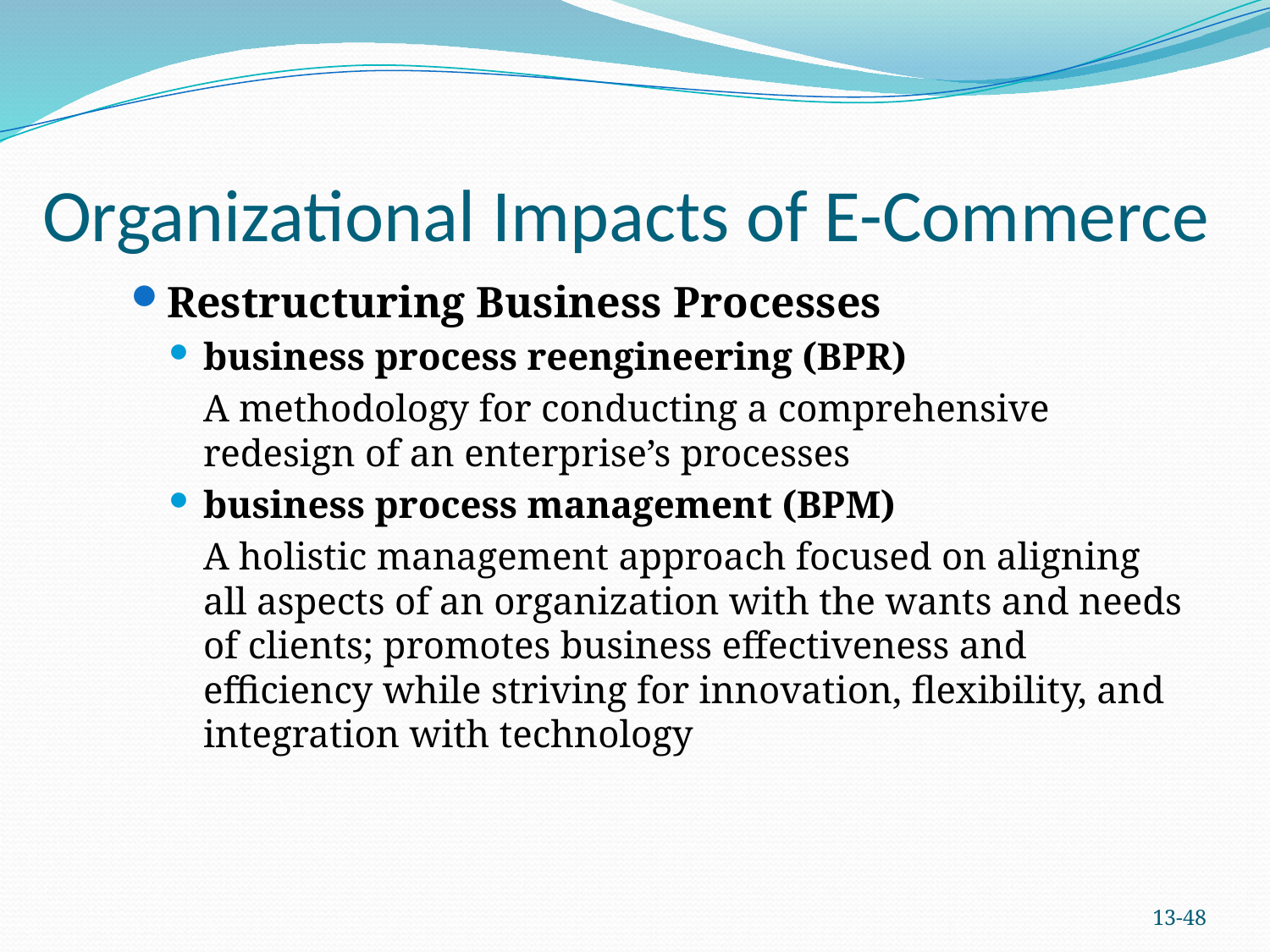

# Organizational Impacts of E-Commerce
Restructuring Business Processes
business process reengineering (BPR)
	A methodology for conducting a comprehensive redesign of an enterprise’s processes
business process management (BPM)
	A holistic management approach focused on aligning all aspects of an organization with the wants and needs of clients; promotes business effectiveness and efficiency while striving for innovation, flexibility, and integration with technology

13-48